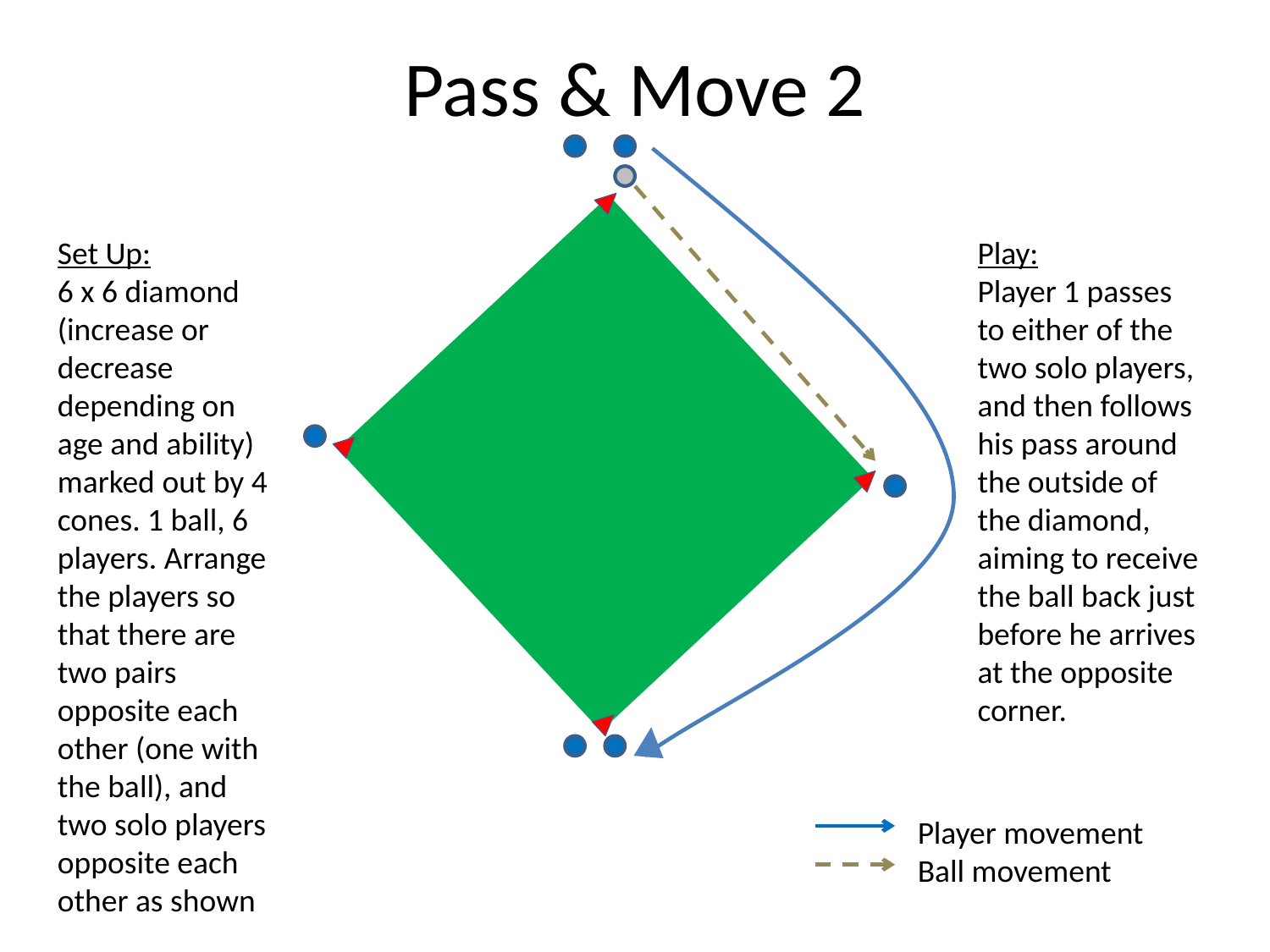

# Pass & Move 2

Set Up:
6 x 6 diamond (increase or decrease depending on age and ability) marked out by 4 cones. 1 ball, 6 players. Arrange the players so that there are two pairs opposite each other (one with the ball), and two solo players opposite each other as shown
Play:
Player 1 passes to either of the two solo players, and then follows his pass around the outside of the diamond, aiming to receive the ball back just before he arrives at the opposite corner.

Player movement
Ball movement